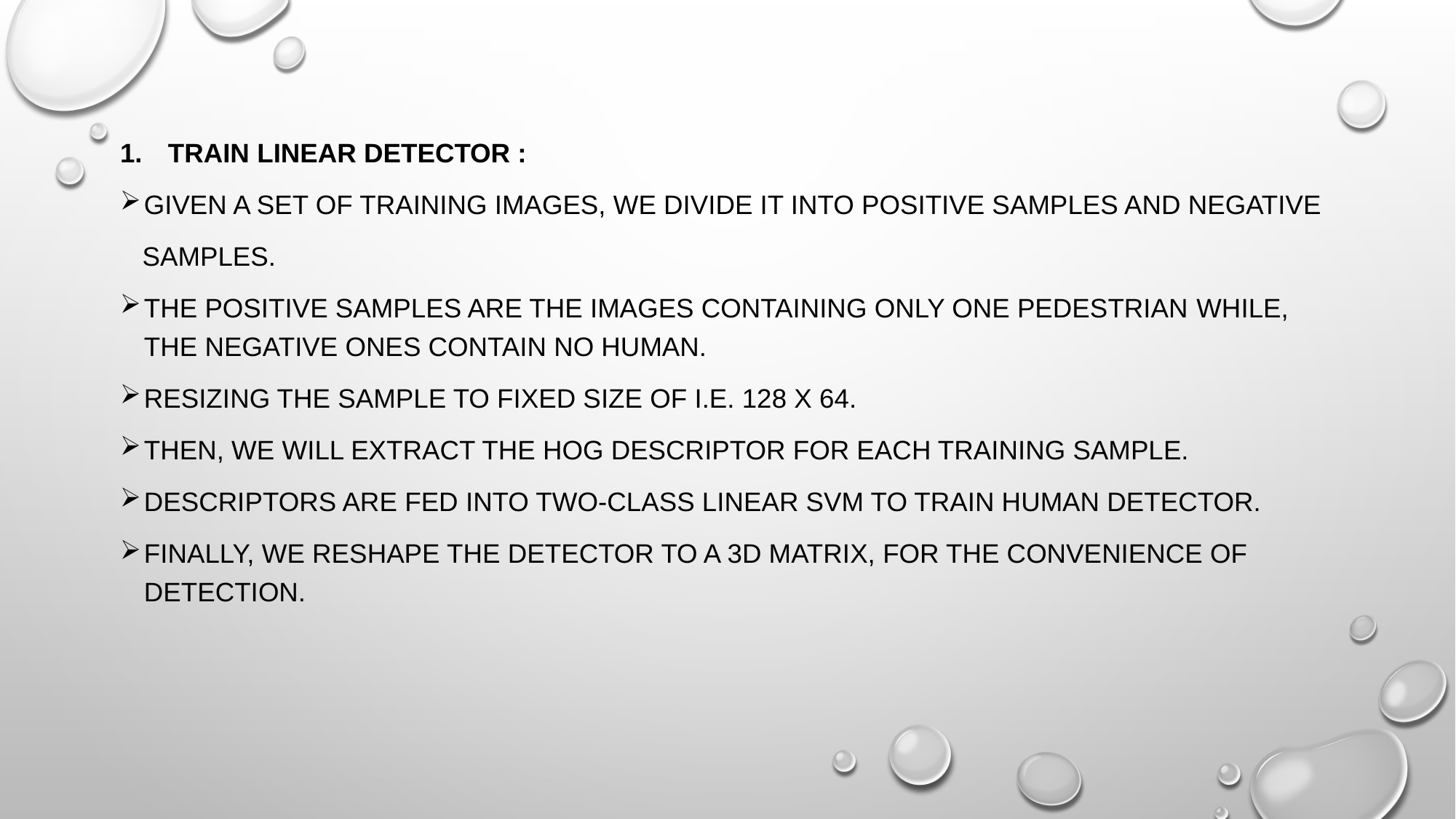

Train Linear detector :
Given a set of training images, we divide it into positive samples and negative
   samples.
The positive samples are the images containing only one pedestrian While, the negative ones contain no human.
resizing the sample to fixed size of i.e. 128 x 64.
Then, We will extract the hog descriptor for each training sample.
Descriptors are fed into two-class linear svm to train human detector.
Finally, We reshape the detector to a 3d matrix, for the convenience of detection.